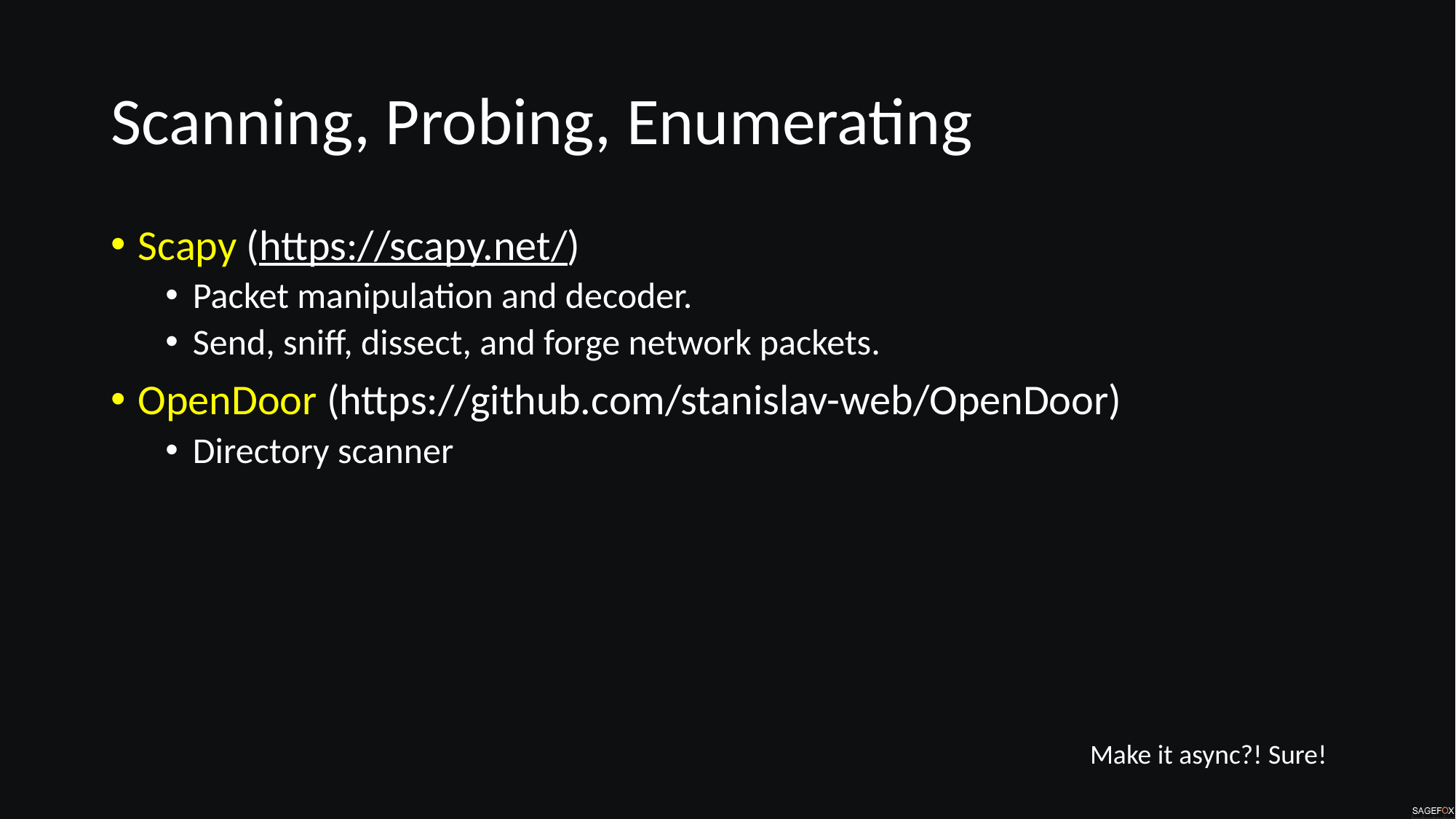

# Scanning, Probing, Enumerating
Scapy (https://scapy.net/)
Packet manipulation and decoder.
Send, sniff, dissect, and forge network packets.
OpenDoor (https://github.com/stanislav-web/OpenDoor)
Directory scanner
Make it async?! Sure!